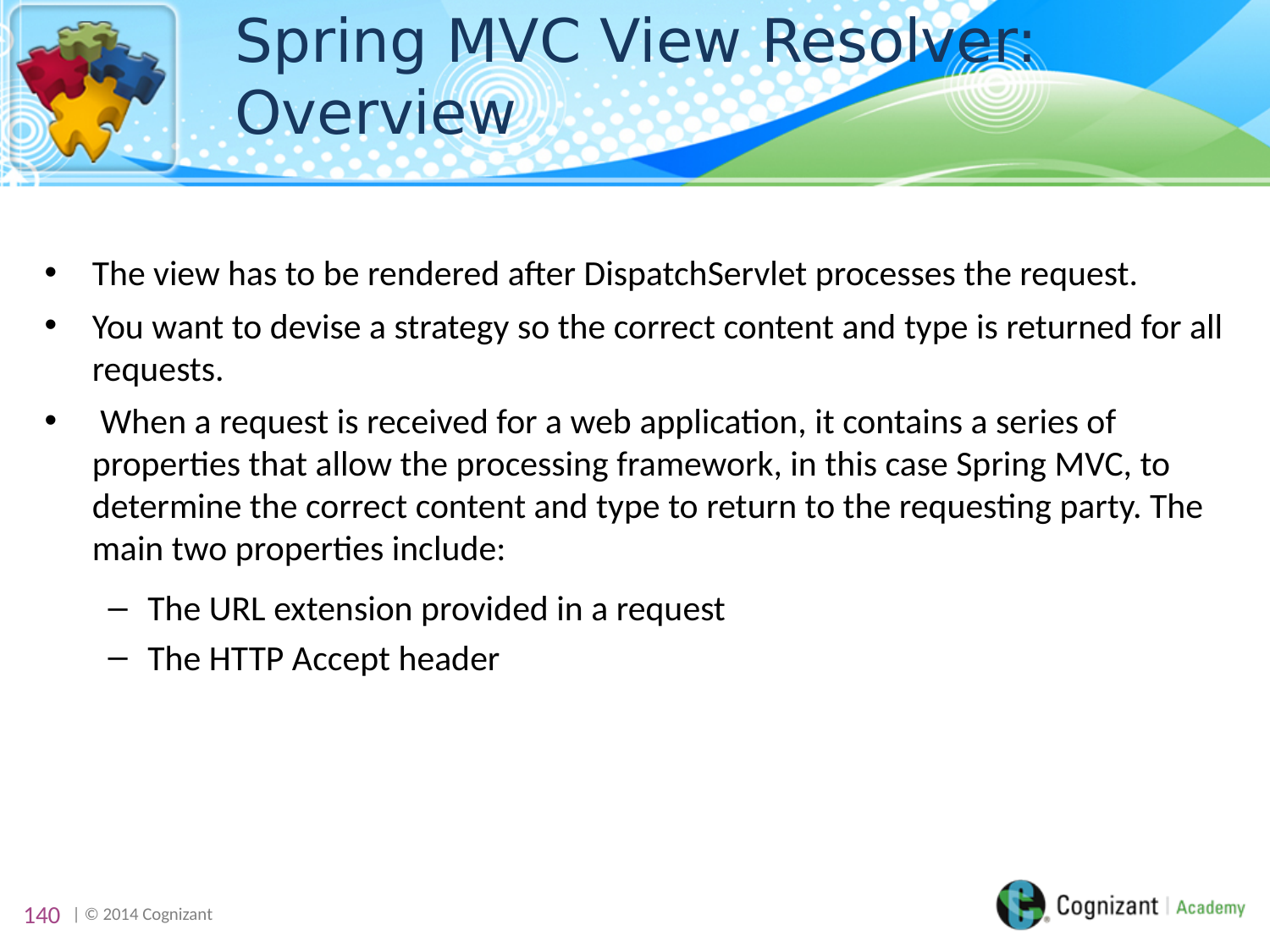

# Spring MVC View Resolver: Overview
The view has to be rendered after DispatchServlet processes the request.
You want to devise a strategy so the correct content and type is returned for all requests.
 When a request is received for a web application, it contains a series of properties that allow the processing framework, in this case Spring MVC, to determine the correct content and type to return to the requesting party. The main two properties include:
The URL extension provided in a request
The HTTP Accept header

140